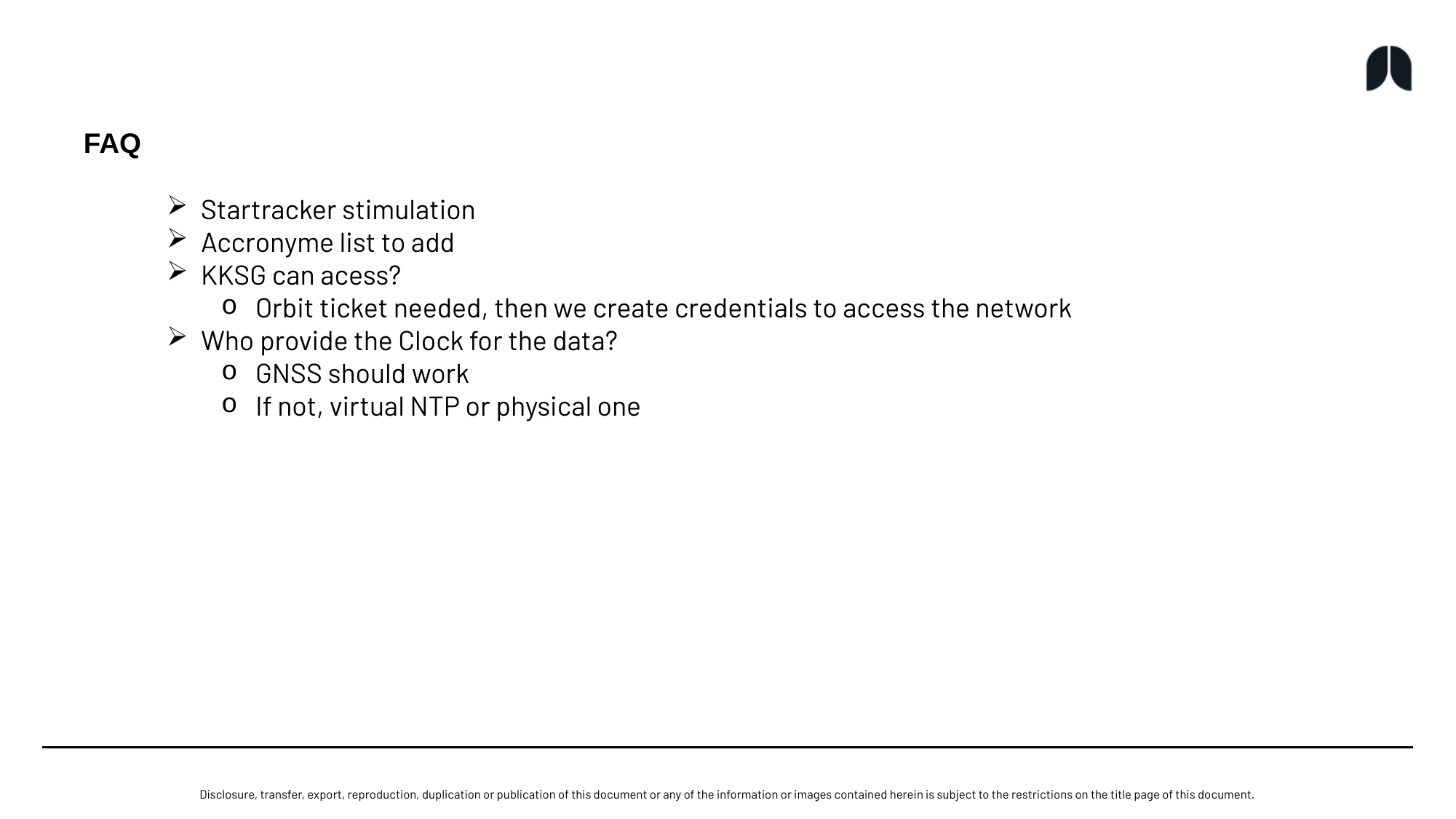

# FAQ
Startracker stimulation
Accronyme list to add
KKSG can acess?
Orbit ticket needed, then we create credentials to access the network
Who provide the Clock for the data?
GNSS should work
If not, virtual NTP or physical one